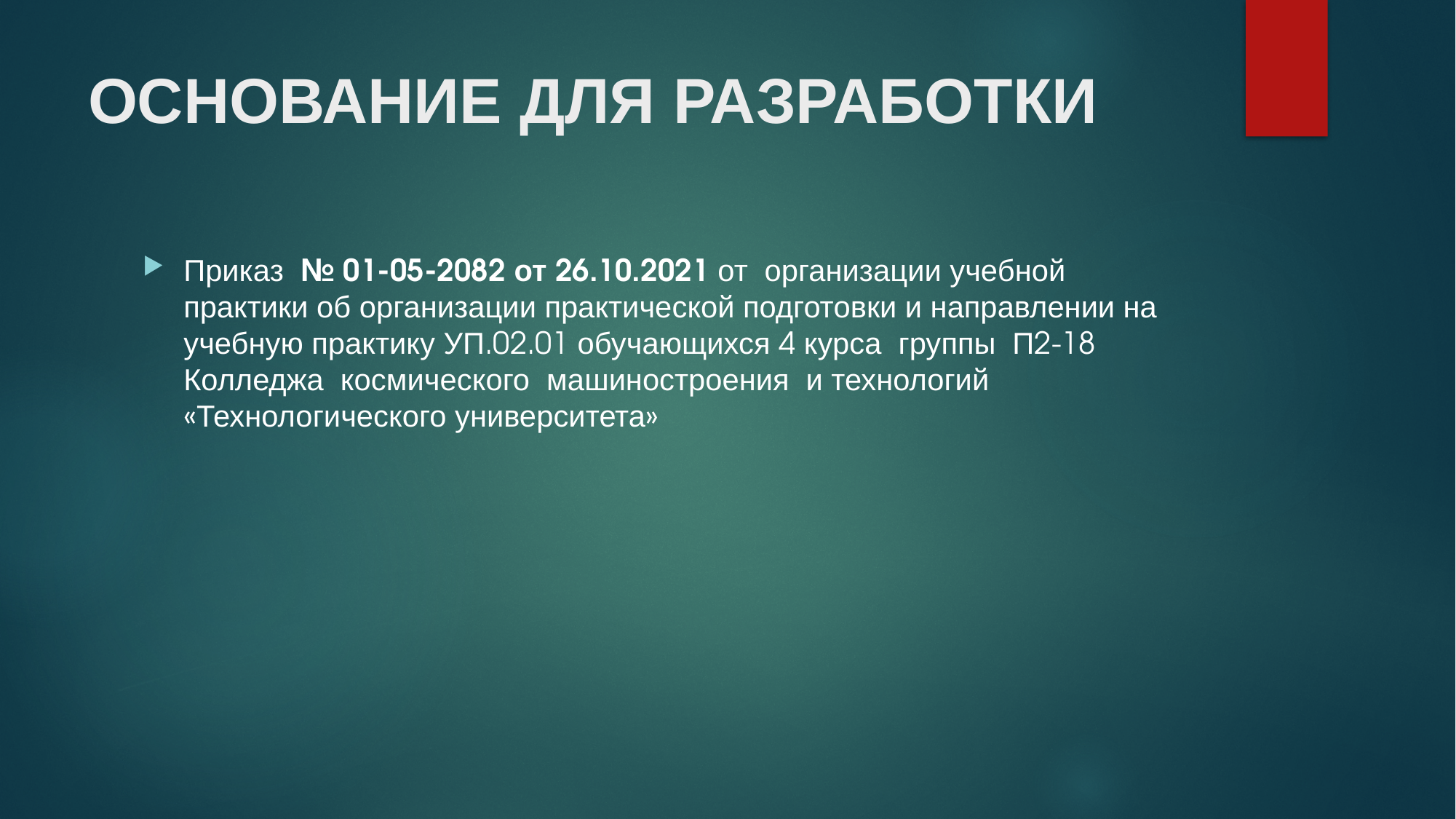

# Основание для разработки
Приказ  № 01-05-2082 от 26.10.2021 от  организации учебной практики об организации практической подготовки и направлении на учебную практику УП.02.01 обучающихся 4 курса  группы  П2-18 Колледжа  космического  машиностроения  и технологий «Технологического университета»